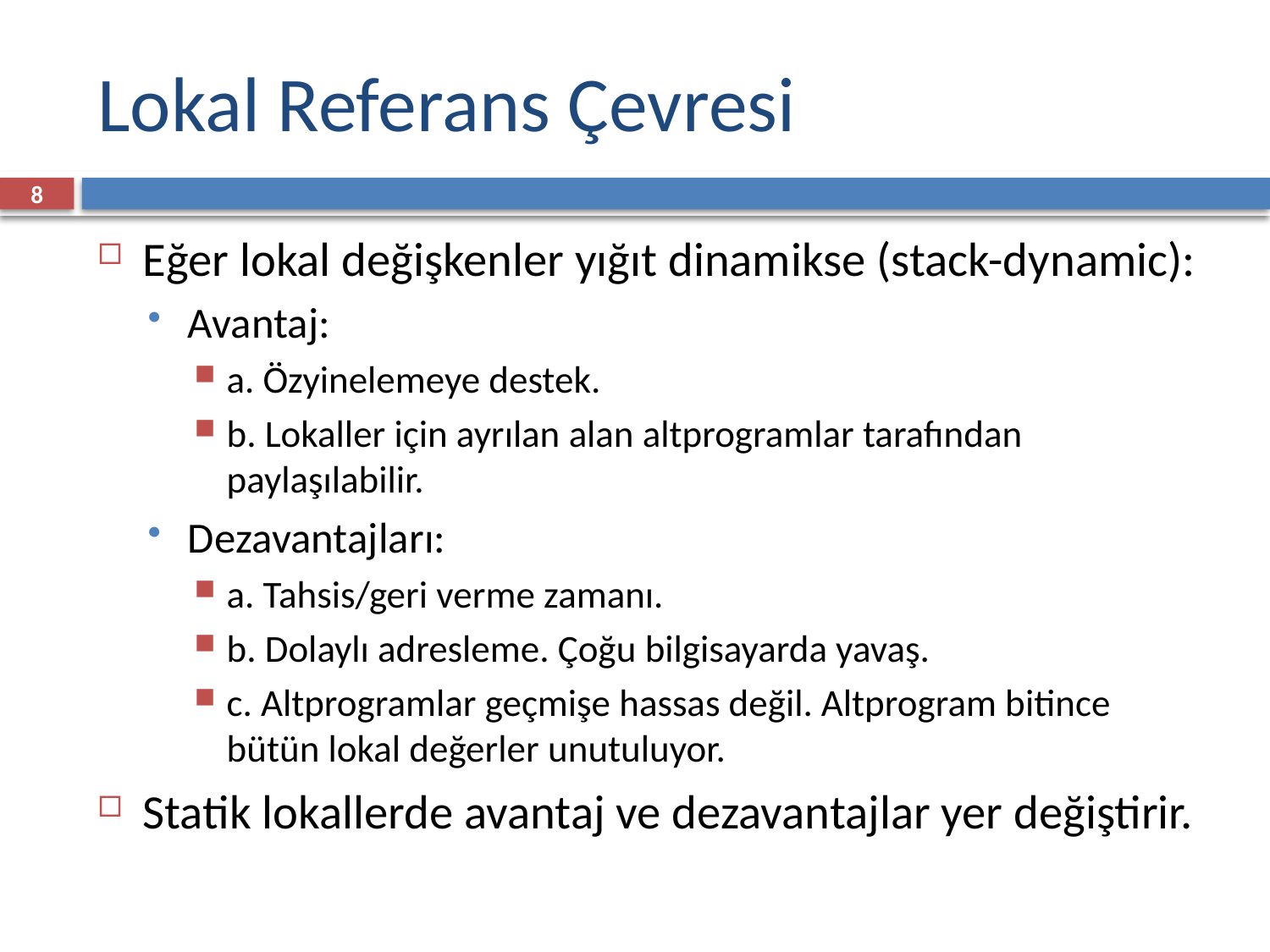

# Lokal Referans Çevresi
8
Eğer lokal değişkenler yığıt dinamikse (stack-dynamic):
Avantaj:
a. Özyinelemeye destek.
b. Lokaller için ayrılan alan altprogramlar tarafından paylaşılabilir.
Dezavantajları:
a. Tahsis/geri verme zamanı.
b. Dolaylı adresleme. Çoğu bilgisayarda yavaş.
c. Altprogramlar geçmişe hassas değil. Altprogram bitince bütün lokal değerler unutuluyor.
Statik lokallerde avantaj ve dezavantajlar yer değiştirir.